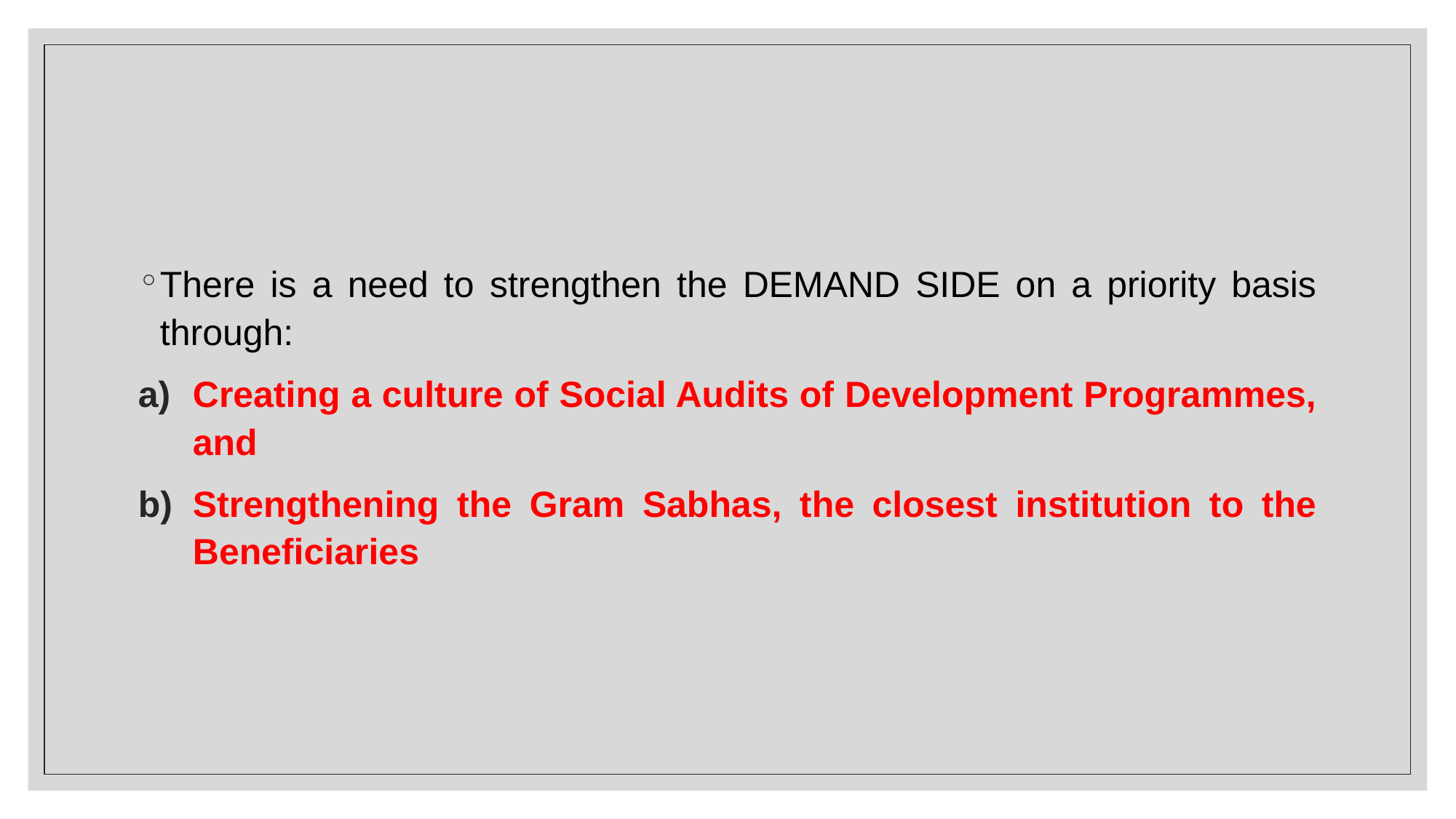

#
There is a need to strengthen the DEMAND SIDE on a priority basis through:
Creating a culture of Social Audits of Development Programmes, and
Strengthening the Gram Sabhas, the closest institution to the Beneficiaries